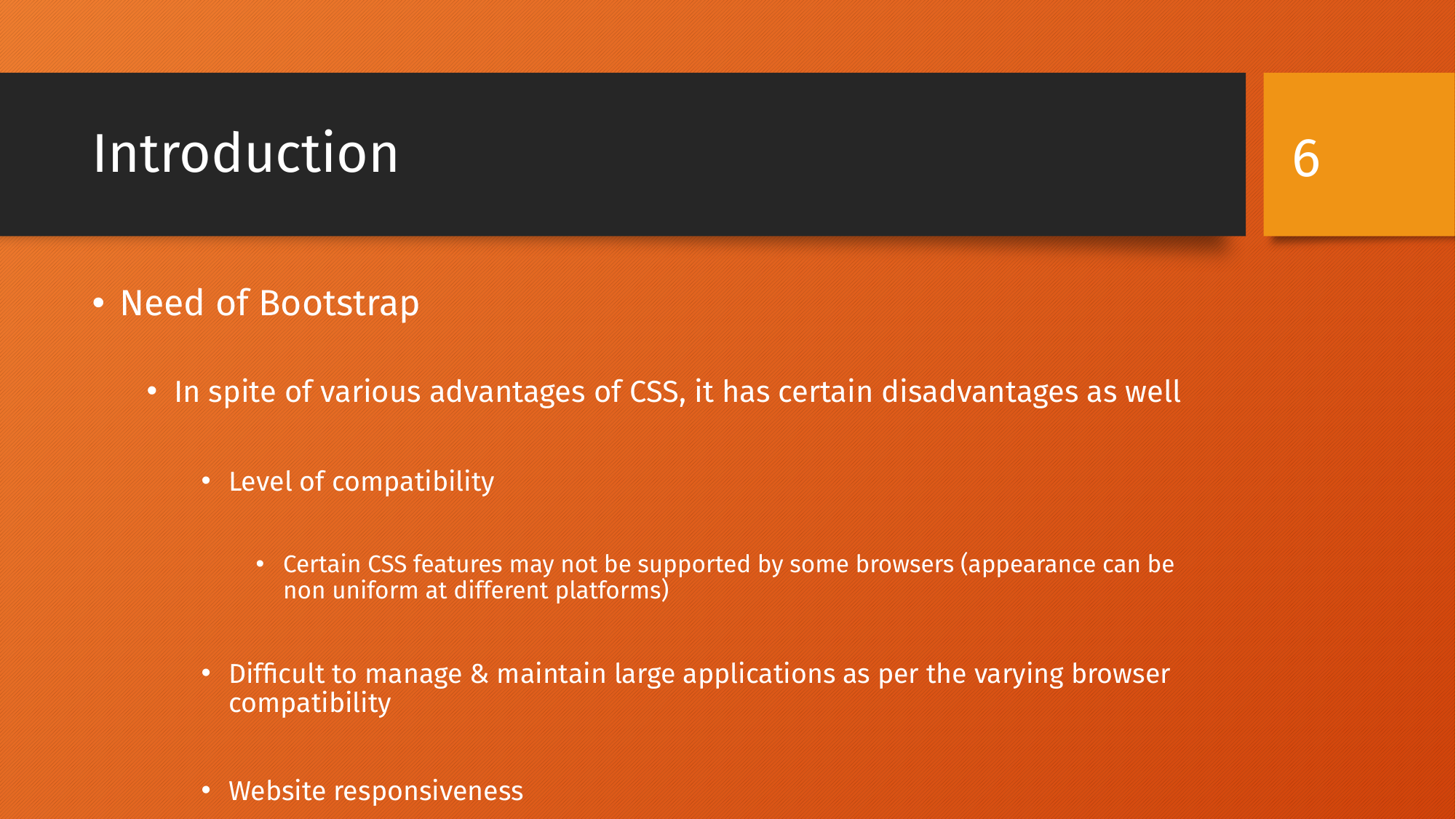

6
# Introduction
Need of Bootstrap

In spite of various advantages of CSS, it has certain disadvantages as well

Level of compatibility

Certain CSS features may not be supported by some browsers (appearance can be non uniform at different platforms)

Difficult to manage & maintain large applications as per the varying browser compatibility

Website responsiveness